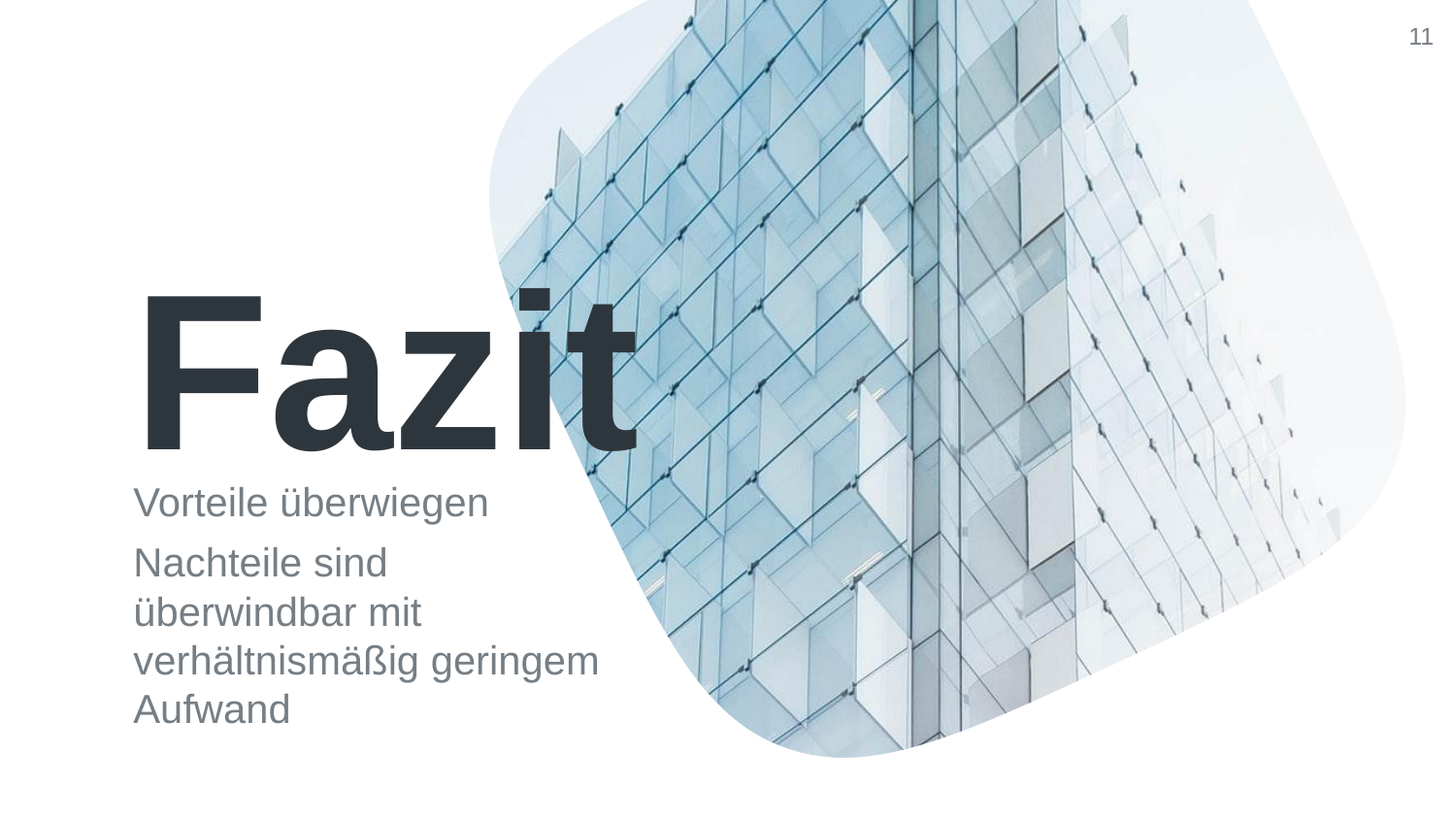

11
Fazit
Vorteile überwiegen
Nachteile sind überwindbar mit verhältnismäßig geringem Aufwand